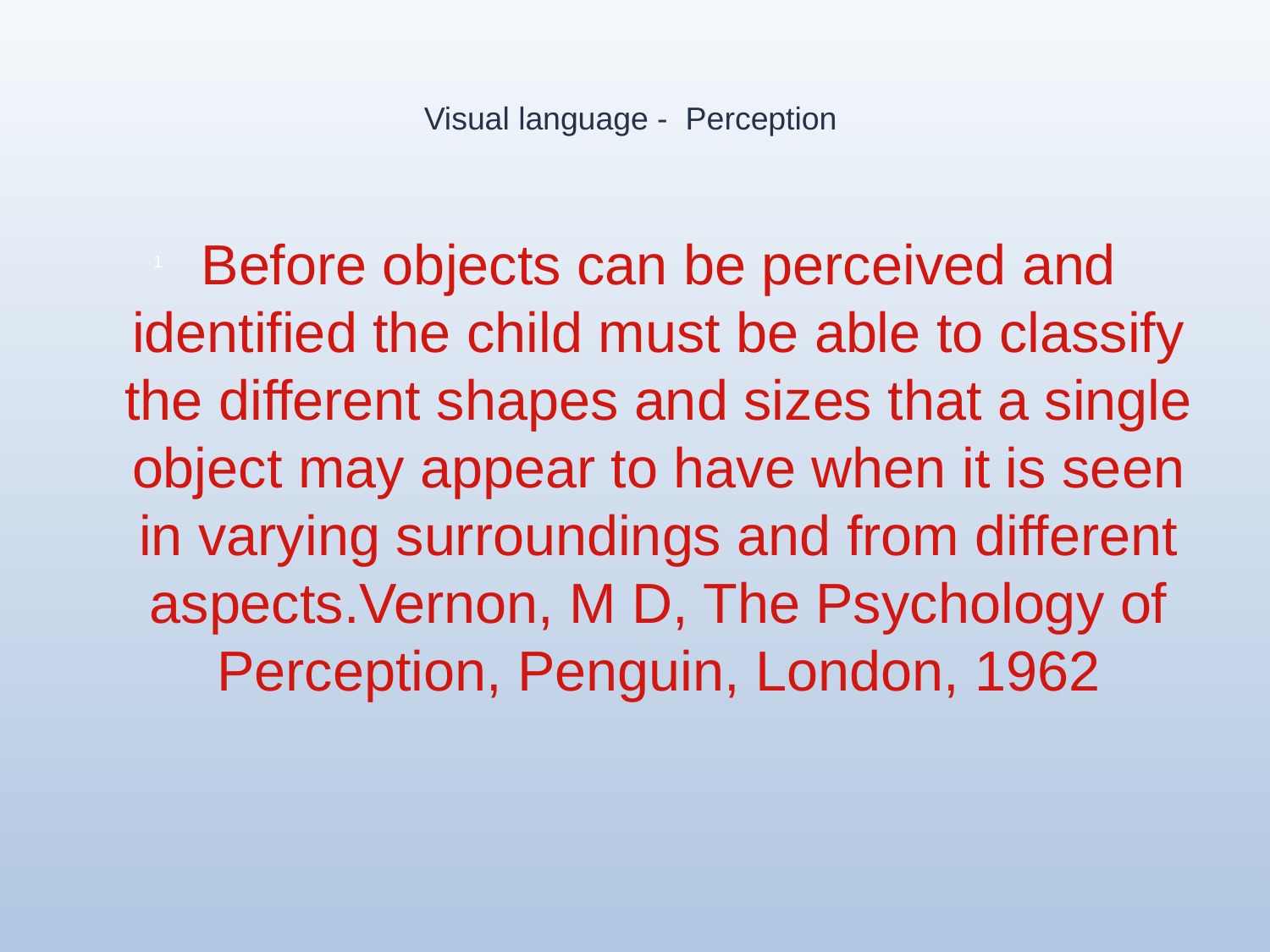

# Visual language -  Perception
Before objects can be perceived and identified the child must be able to classify the different shapes and sizes that a single object may appear to have when it is seen in varying surroundings and from different aspects.Vernon, M D, The Psychology of Perception, Penguin, London, 1962